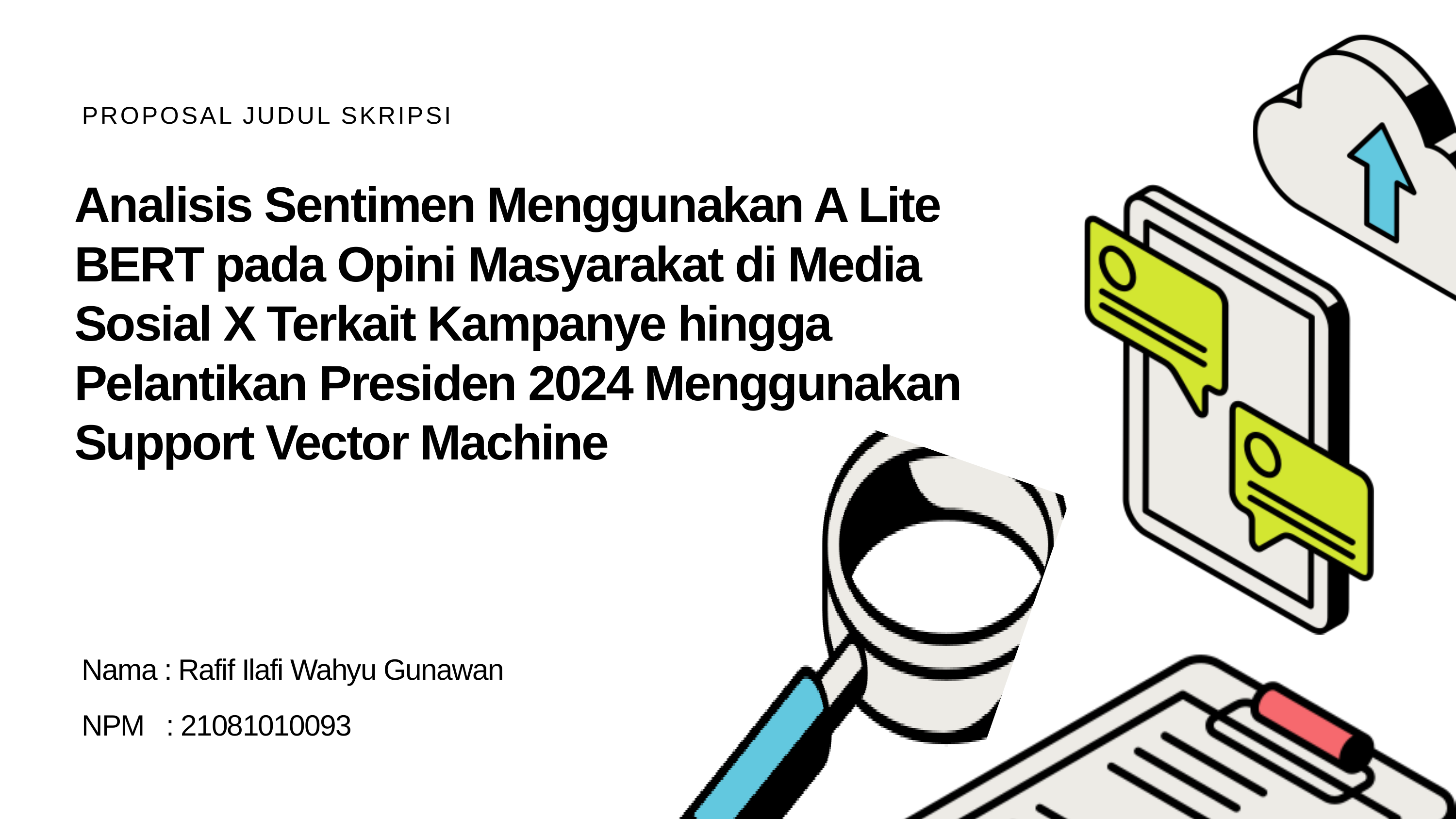

PROPOSAL JUDUL SKRIPSI
Analisis Sentimen Menggunakan A Lite BERT pada Opini Masyarakat di Media Sosial X Terkait Kampanye hingga Pelantikan Presiden 2024 Menggunakan Support Vector Machine

Nama : Rafif Ilafi Wahyu Gunawan
NPM   : 21081010093